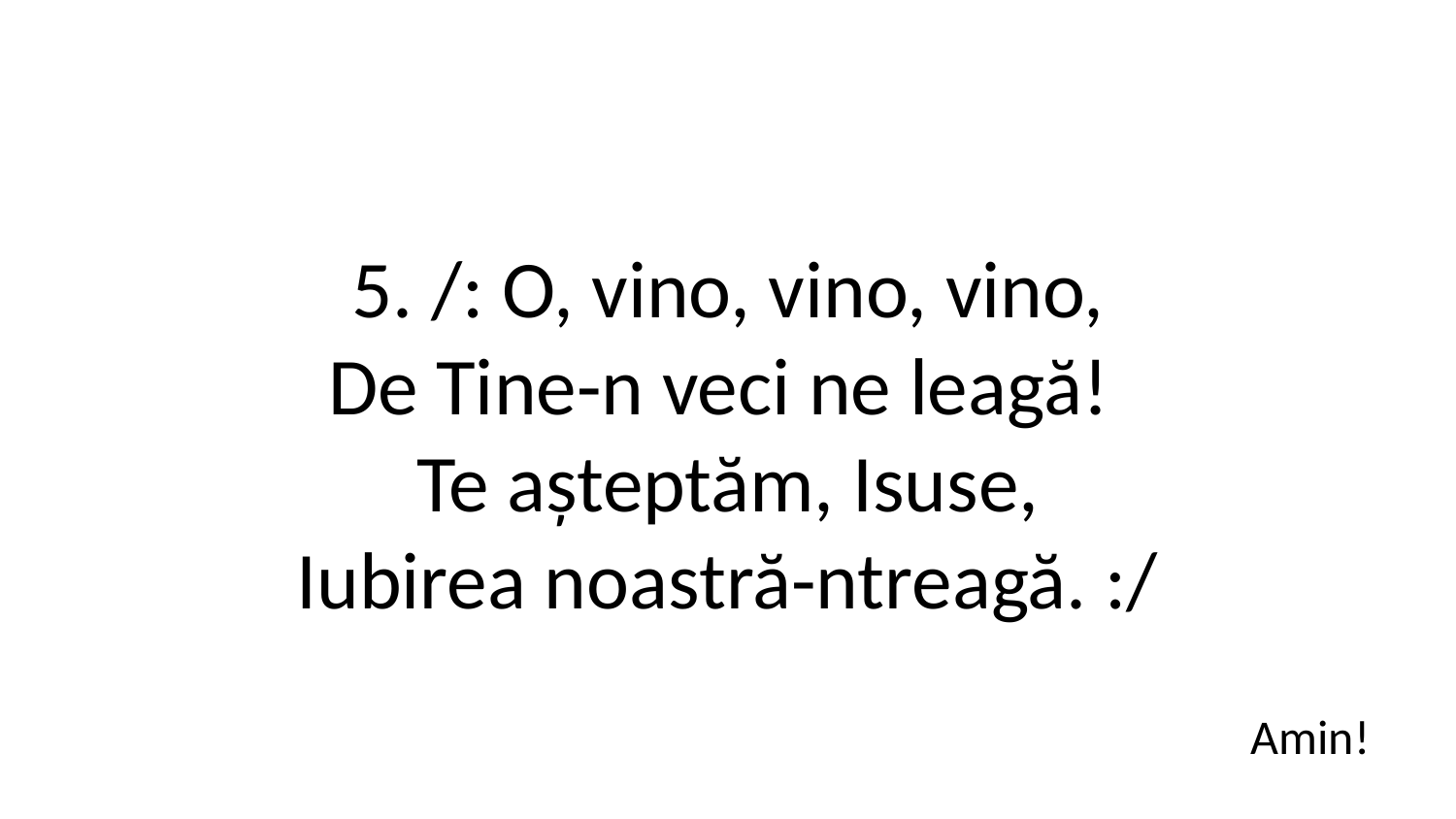

5. /: O, vino, vino, vino,
De Tine-n veci ne leagă!
Te așteptăm, Isuse,
Iubirea noastră-ntreagă. :/

Amin!